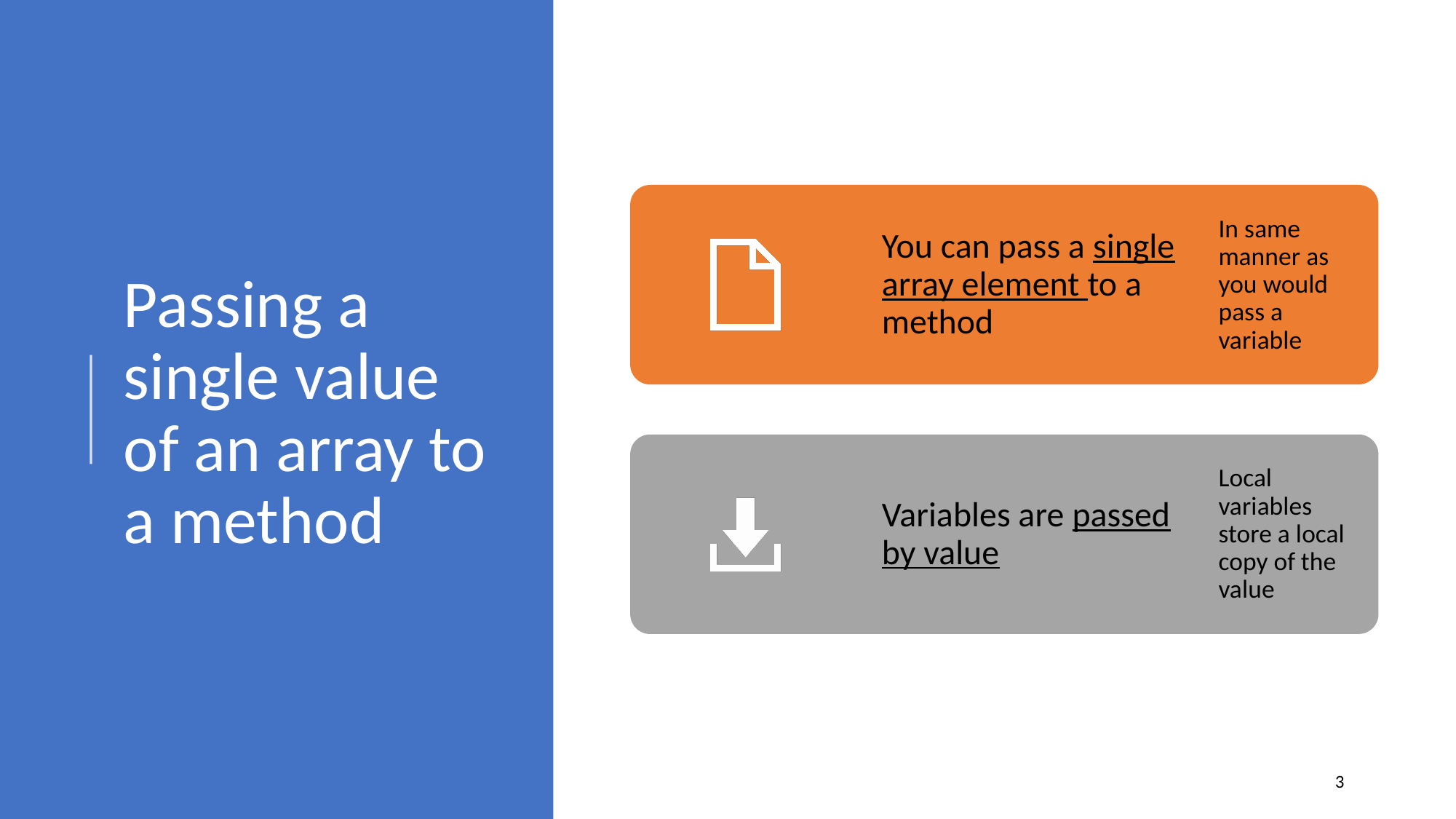

You can pass a single array element to a method
In same manner as you would pass a variable
Variables are passed by value
Local variables store a local copy of the value
# Passing a single value of an array to a method

3